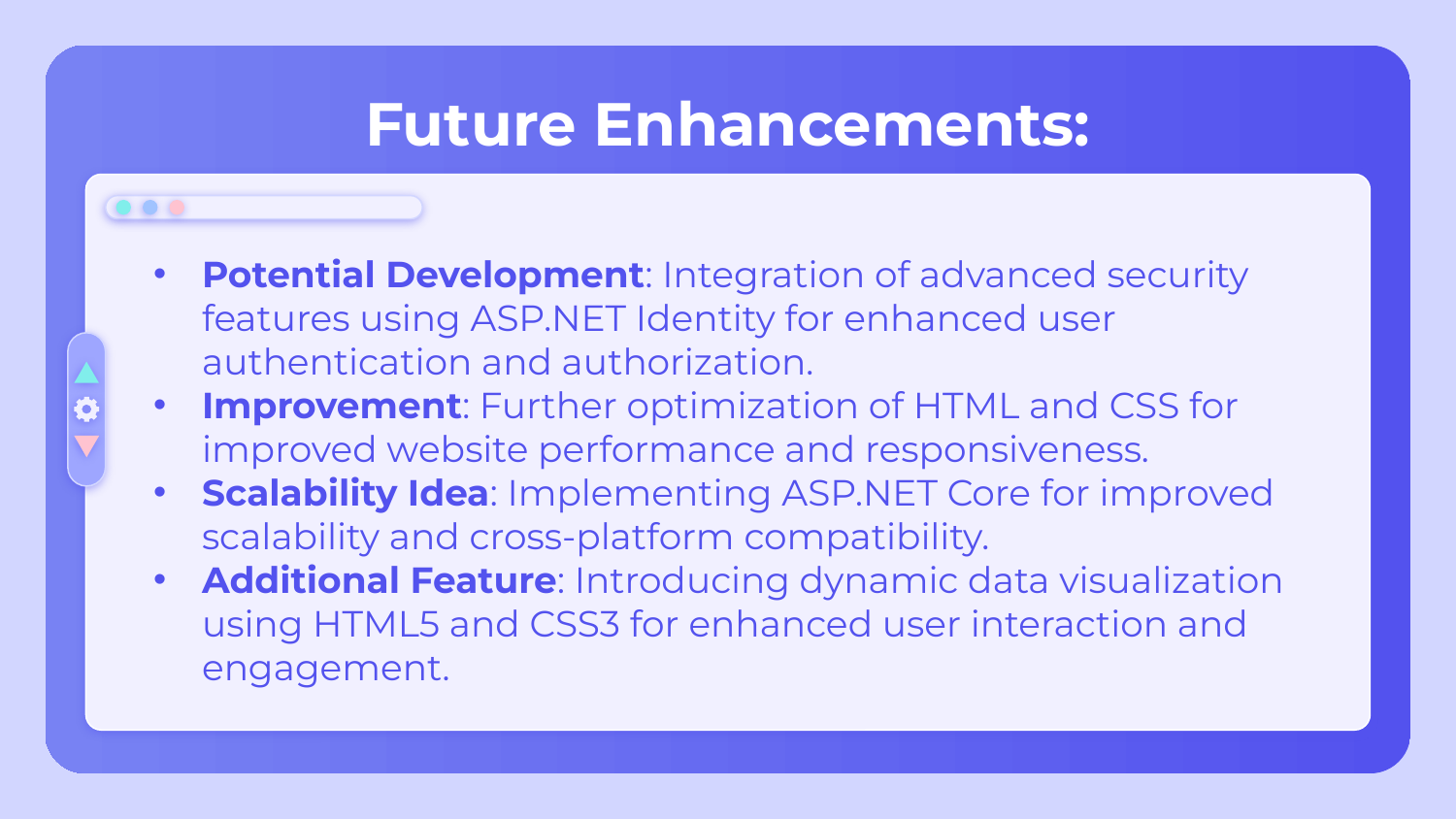

# Future Enhancements:
Potential Development: Integration of advanced security features using ASP.NET Identity for enhanced user authentication and authorization.
Improvement: Further optimization of HTML and CSS for improved website performance and responsiveness.
Scalability Idea: Implementing ASP.NET Core for improved scalability and cross-platform compatibility.
Additional Feature: Introducing dynamic data visualization using HTML5 and CSS3 for enhanced user interaction and engagement.